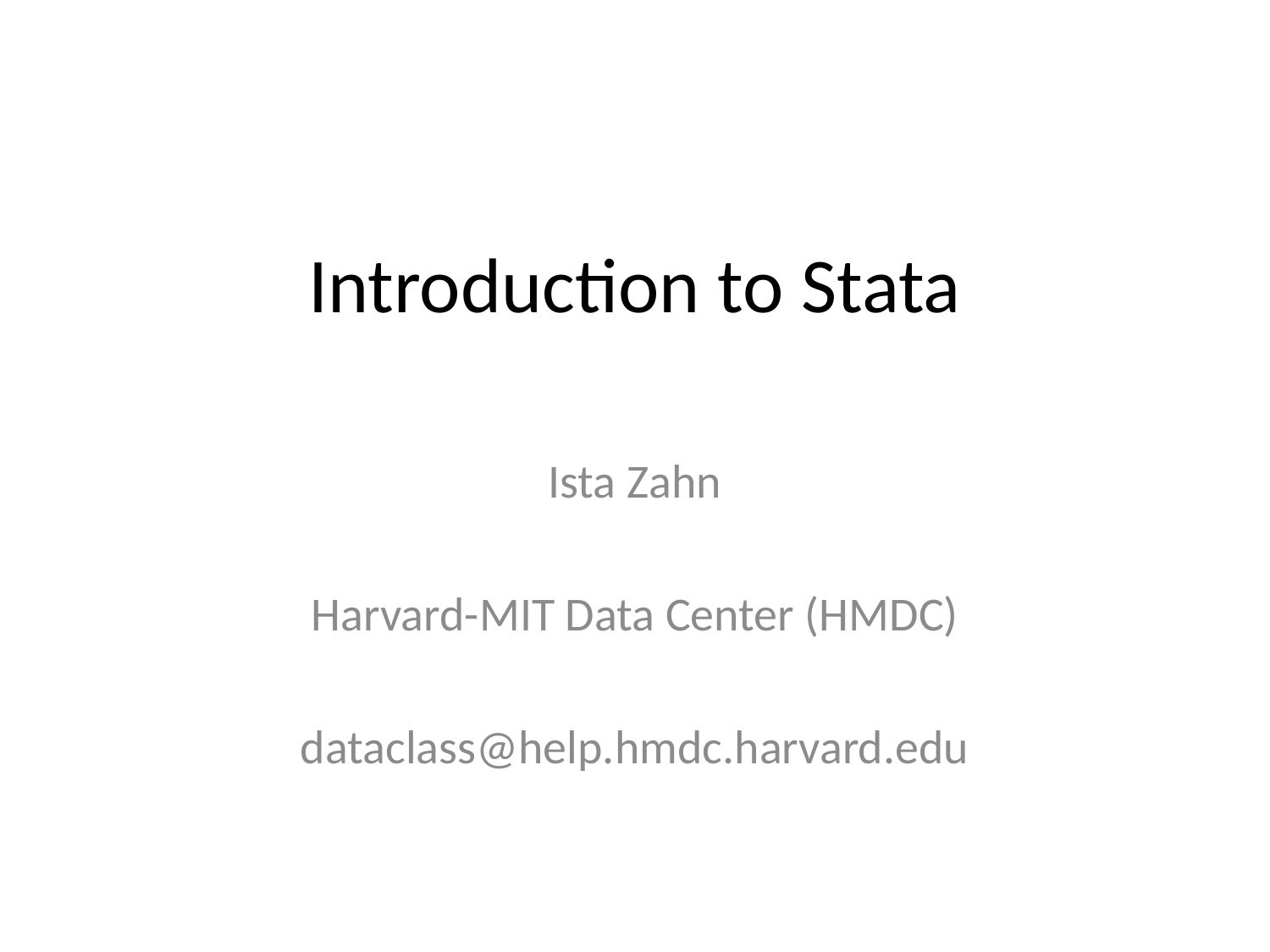

# Introduction to Stata
Ista Zahn

Harvard-MIT Data Center (HMDC)

dataclass@help.hmdc.harvard.edu